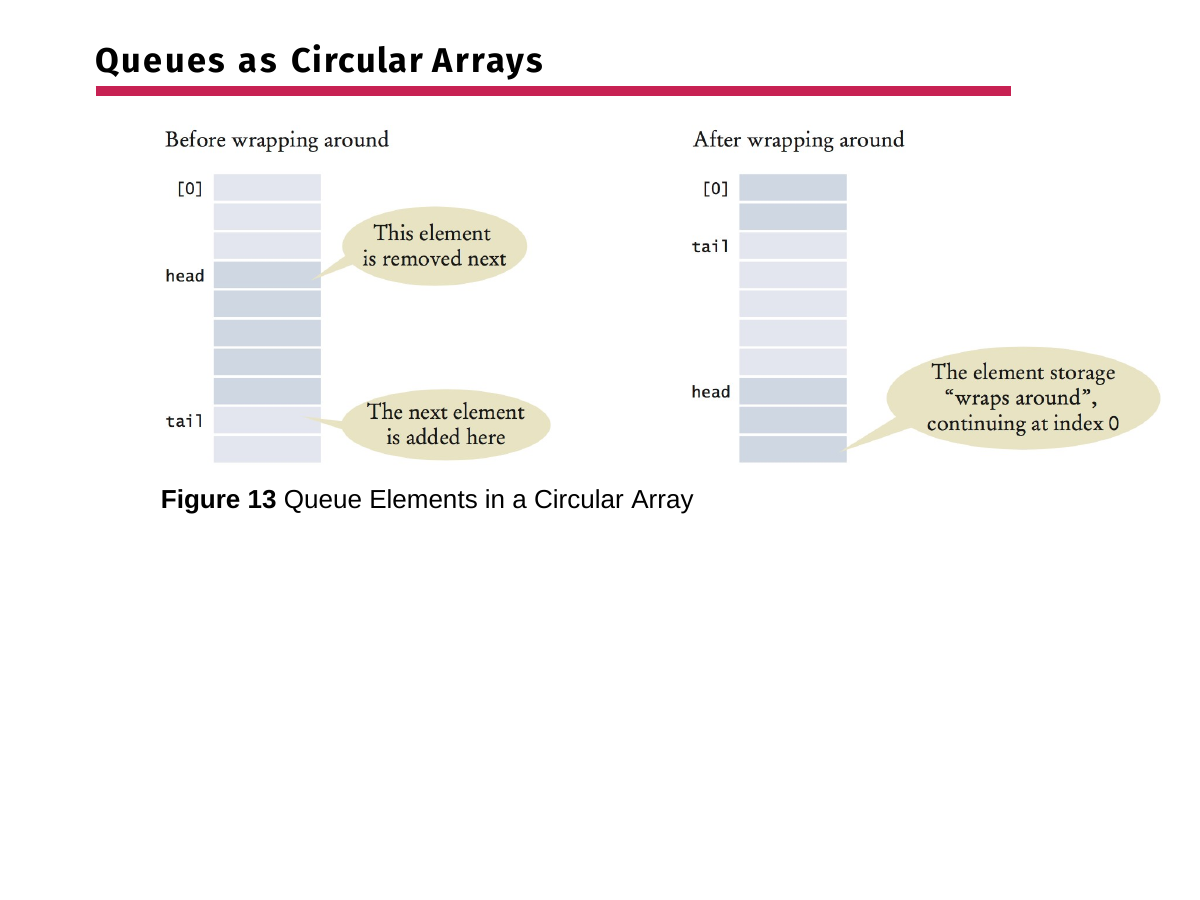

# Queues as Circular Arrays

Figure 13 Queue Elements in a Circular Array